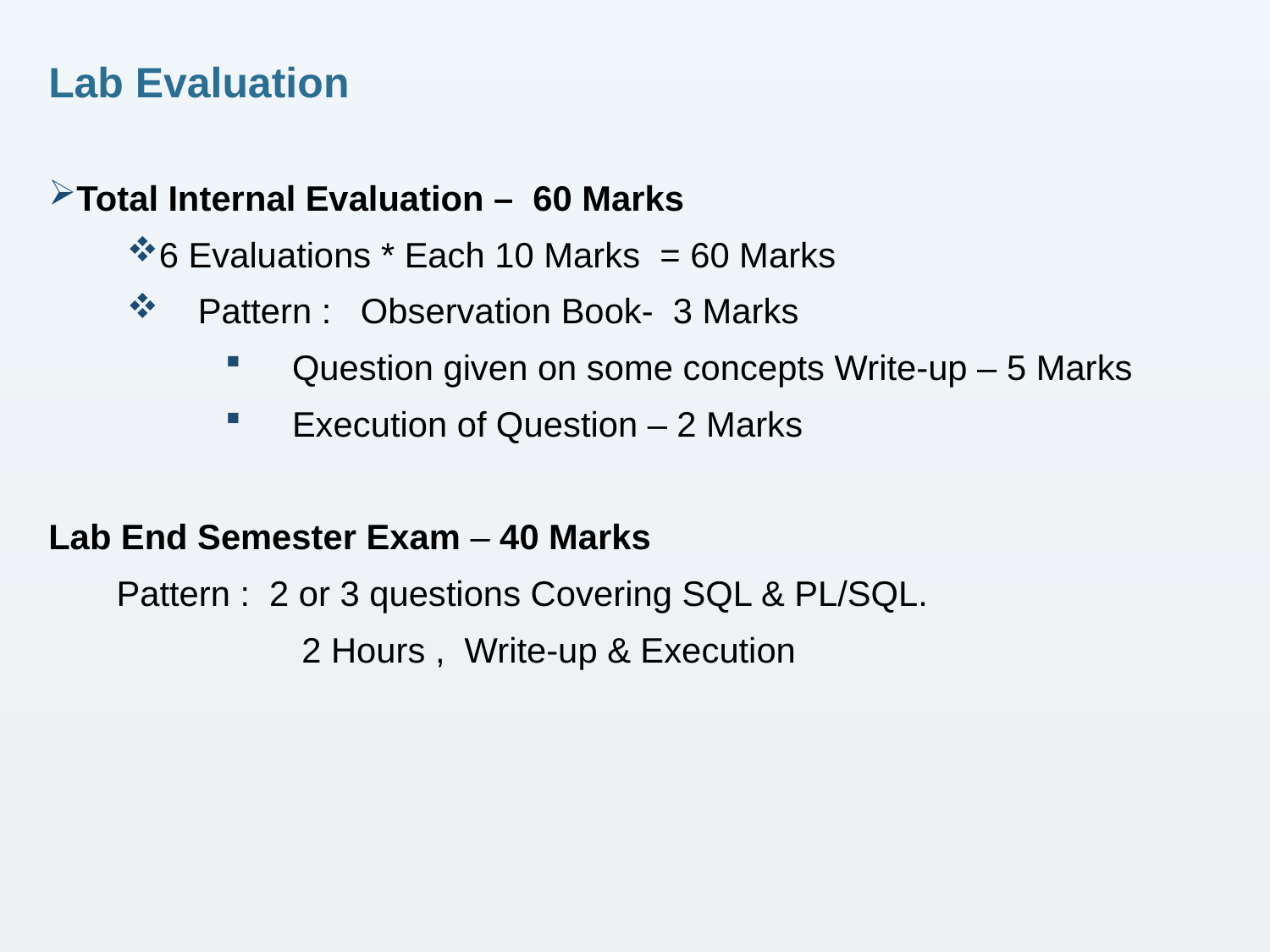

# Lab Evaluation
Total Internal Evaluation –  60 Marks
6 Evaluations * Each 10 Marks  = 60 Marks
    Pattern :   Observation Book-  3 Marks
  Question given on some concepts Write-up – 5 Marks
  Execution of Question – 2 Marks

Lab End Semester Exam – 40 Marks
       Pattern :  2 or 3 questions Covering SQL & PL/SQL.
                          2 Hours ,  Write-up & Execution